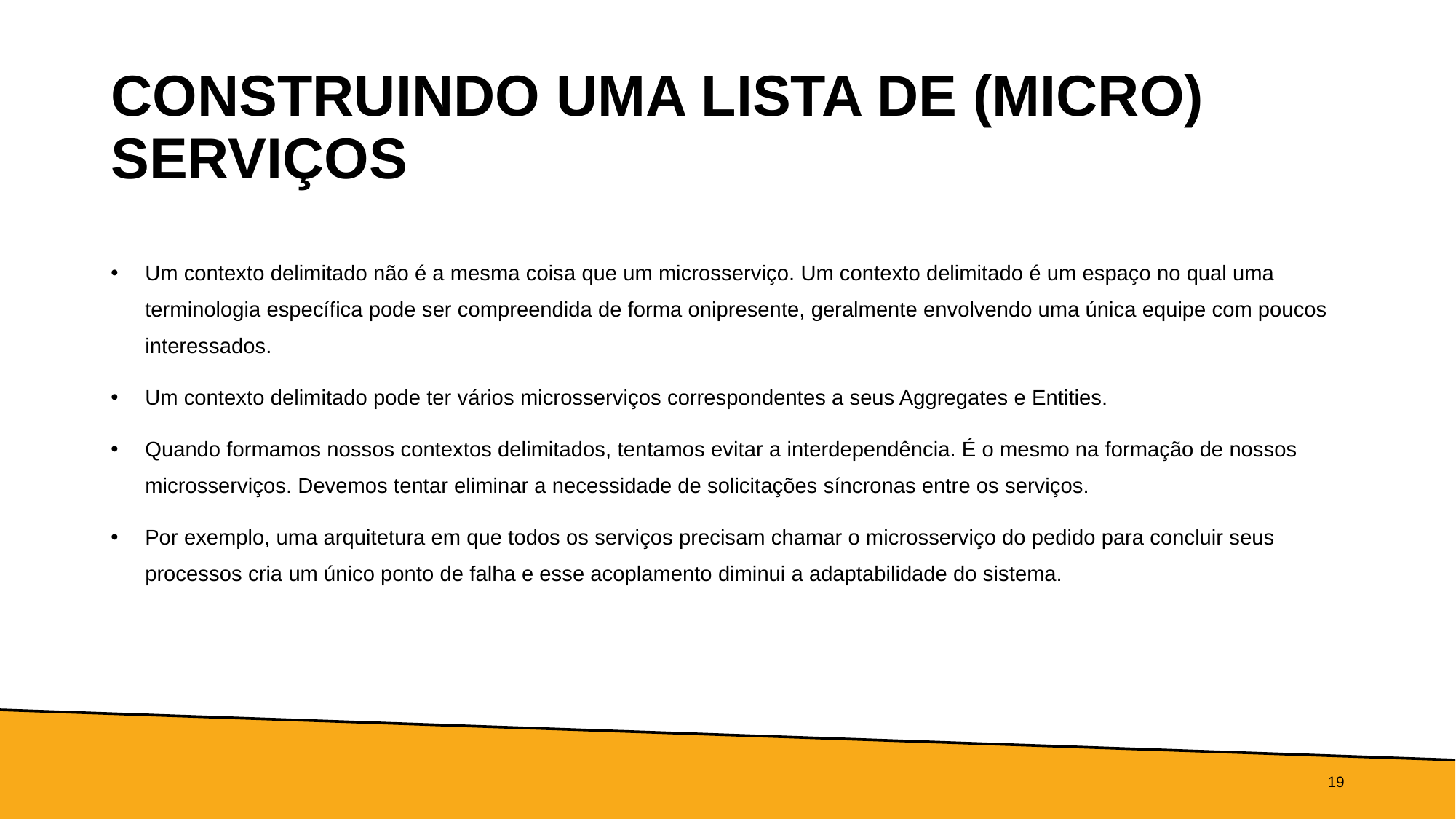

# Construindo uma lista de (micro) serviços
Um contexto delimitado não é a mesma coisa que um microsserviço. Um contexto delimitado é um espaço no qual uma terminologia específica pode ser compreendida de forma onipresente, geralmente envolvendo uma única equipe com poucos interessados.
Um contexto delimitado pode ter vários microsserviços correspondentes a seus Aggregates e Entities.
Quando formamos nossos contextos delimitados, tentamos evitar a interdependência. É o mesmo na formação de nossos microsserviços. Devemos tentar eliminar a necessidade de solicitações síncronas entre os serviços.
Por exemplo, uma arquitetura em que todos os serviços precisam chamar o microsserviço do pedido para concluir seus processos cria um único ponto de falha e esse acoplamento diminui a adaptabilidade do sistema.

19